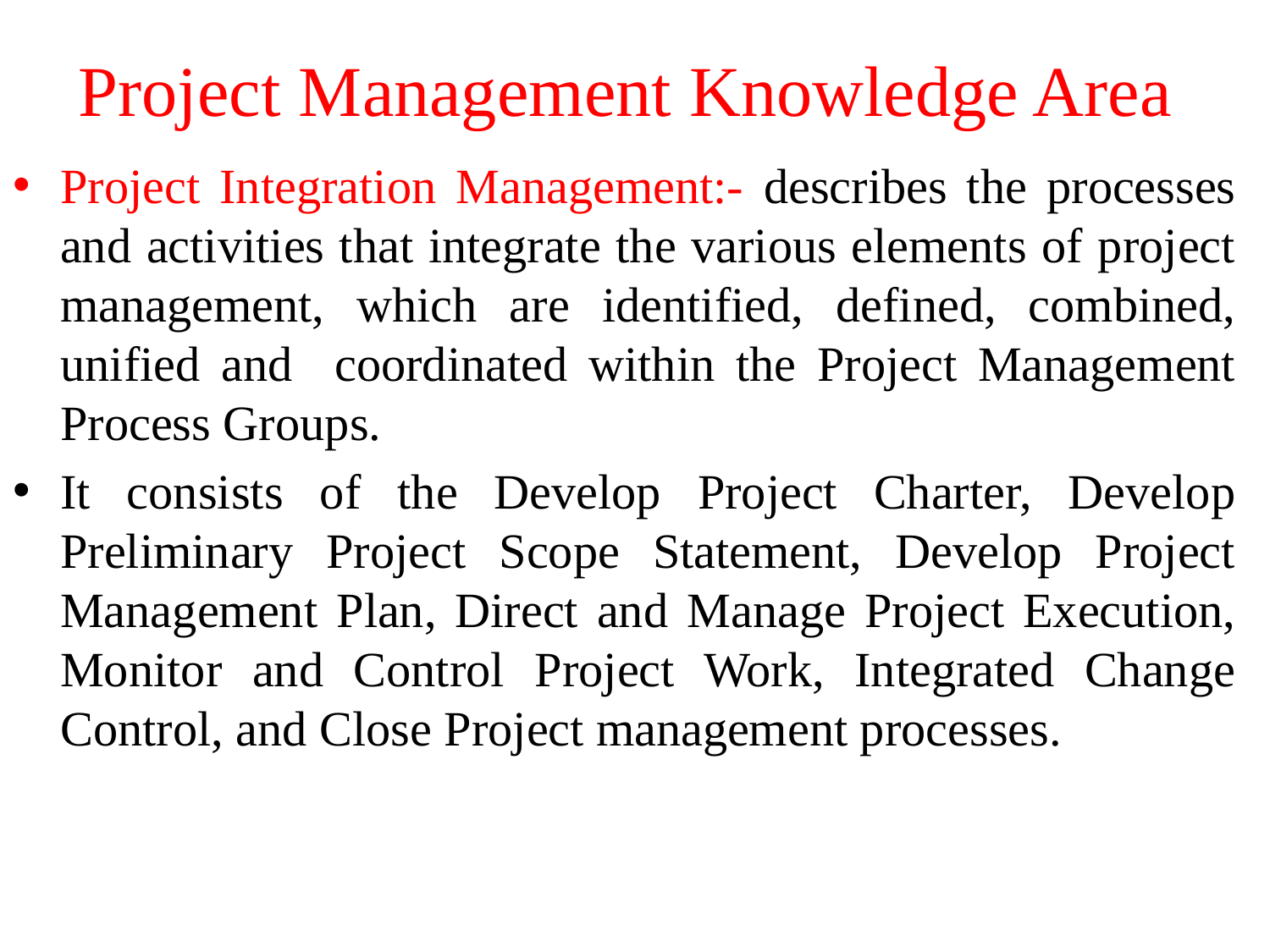

# Project Management Knowledge Area
Project Integration Management:- describes the processes and activities that integrate the various elements of project management, which are identified, defined, combined, unified and  coordinated within the Project Management Process Groups.
It consists of the Develop Project Charter, Develop Preliminary Project Scope Statement, Develop Project Management Plan, Direct and Manage Project Execution, Monitor and Control Project Work, Integrated Change Control, and Close Project management processes.